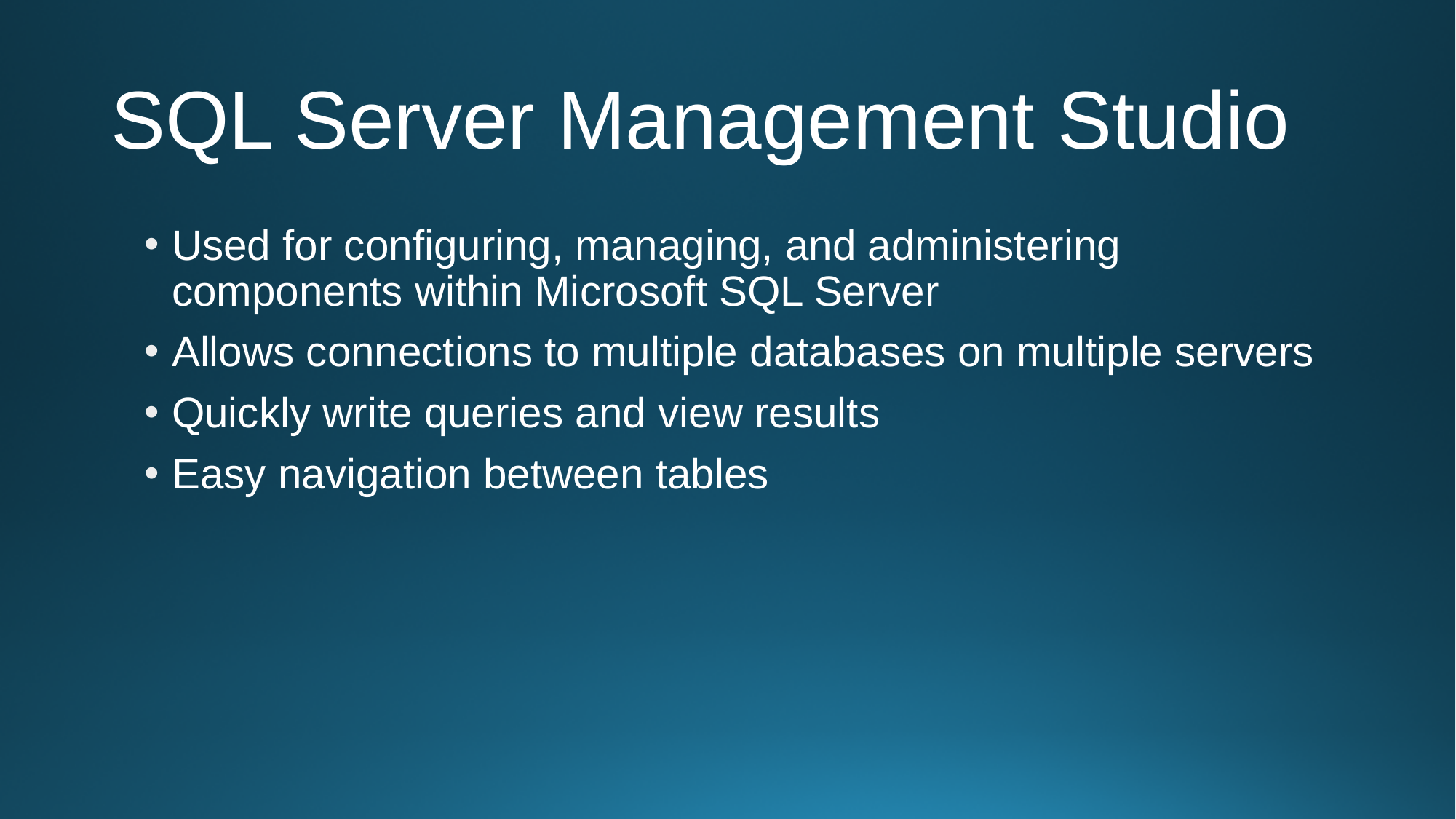

# SQL Server Management Studio
Used for configuring, managing, and administering components within Microsoft SQL Server
Allows connections to multiple databases on multiple servers
Quickly write queries and view results
Easy navigation between tables